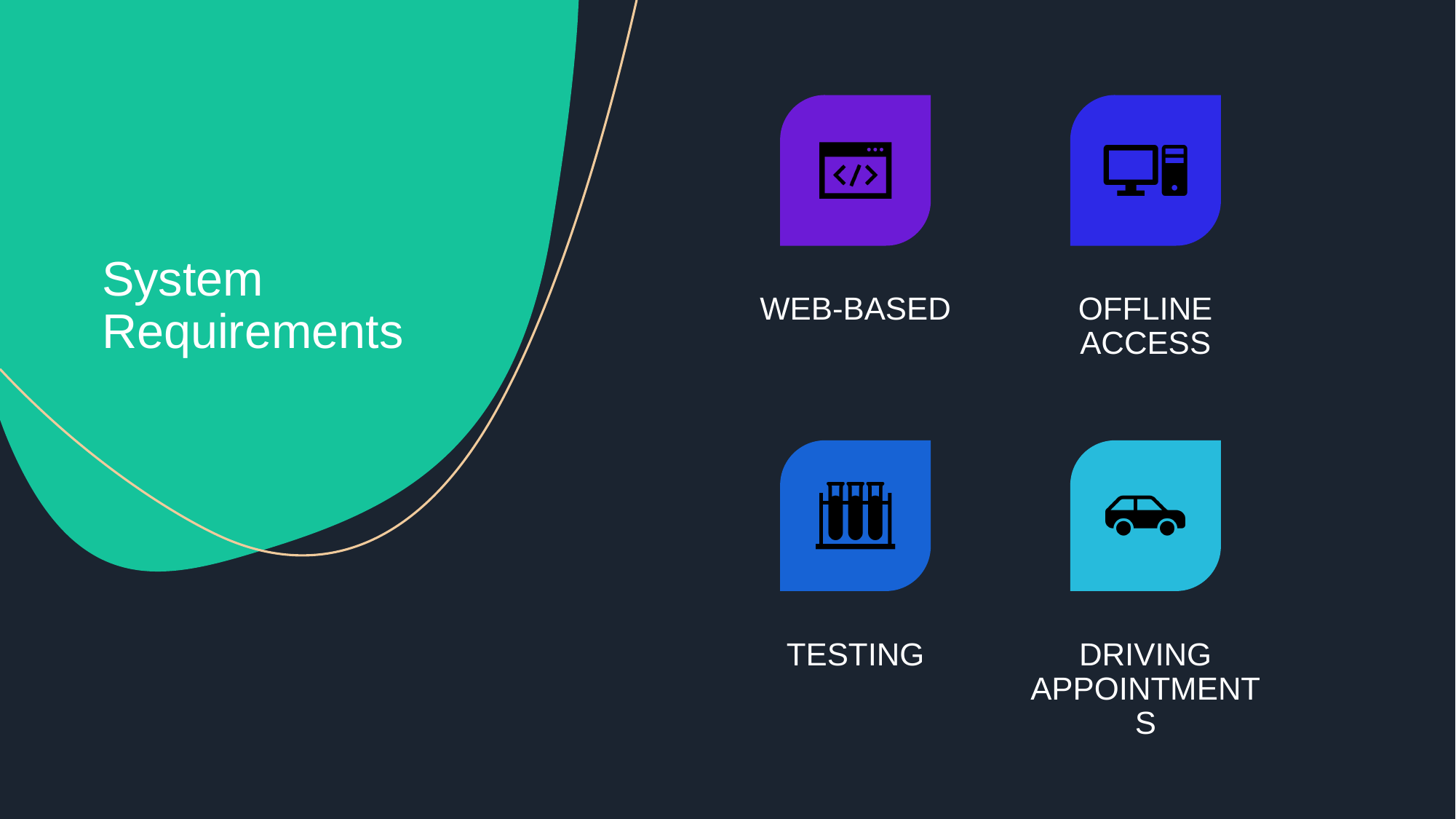

# System Requirements
Web-based
Offline access
Testing
Driving appointments